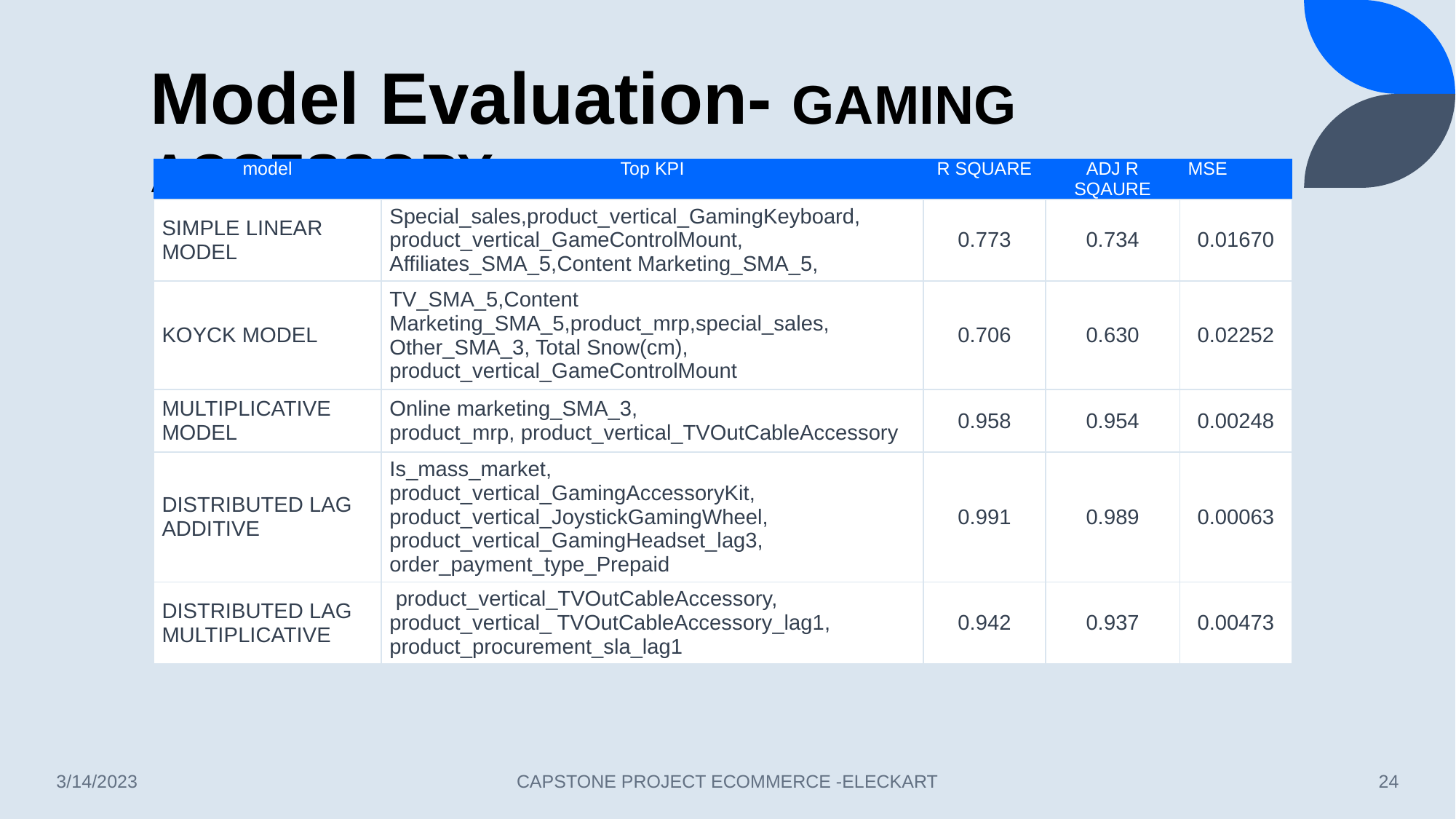

# Model Evaluation- GAMING ACCESSORY
| model | Top KPI | R SQUARE | ADJ R SQAURE | MSE |
| --- | --- | --- | --- | --- |
| SIMPLE LINEAR MODEL | Special\_sales,product\_vertical\_GamingKeyboard, product\_vertical\_GameControlMount, Affiliates\_SMA\_5,Content Marketing\_SMA\_5, | 0.773 | 0.734 | 0.01670 |
| KOYCK MODEL | TV\_SMA\_5,Content Marketing\_SMA\_5,product\_mrp,special\_sales, Other\_SMA\_3, Total Snow(cm), product\_vertical\_GameControlMount | 0.706 | 0.630 | 0.02252 |
| MULTIPLICATIVE MODEL | Online marketing\_SMA\_3, product\_mrp, product\_vertical\_TVOutCableAccessory | 0.958 | 0.954 | 0.00248 |
| DISTRIBUTED LAG ADDITIVE | Is\_mass\_market, product\_vertical\_GamingAccessoryKit, product\_vertical\_JoystickGamingWheel, product\_vertical\_GamingHeadset\_lag3, order\_payment\_type\_Prepaid | 0.991 | 0.989 | 0.00063 |
| DISTRIBUTED LAG MULTIPLICATIVE | product\_vertical\_TVOutCableAccessory, product\_vertical\_ TVOutCableAccessory\_lag1, product\_procurement\_sla\_lag1 | 0.942 | 0.937 | 0.00473 |
3/14/2023
CAPSTONE PROJECT ECOMMERCE -ELECKART
24